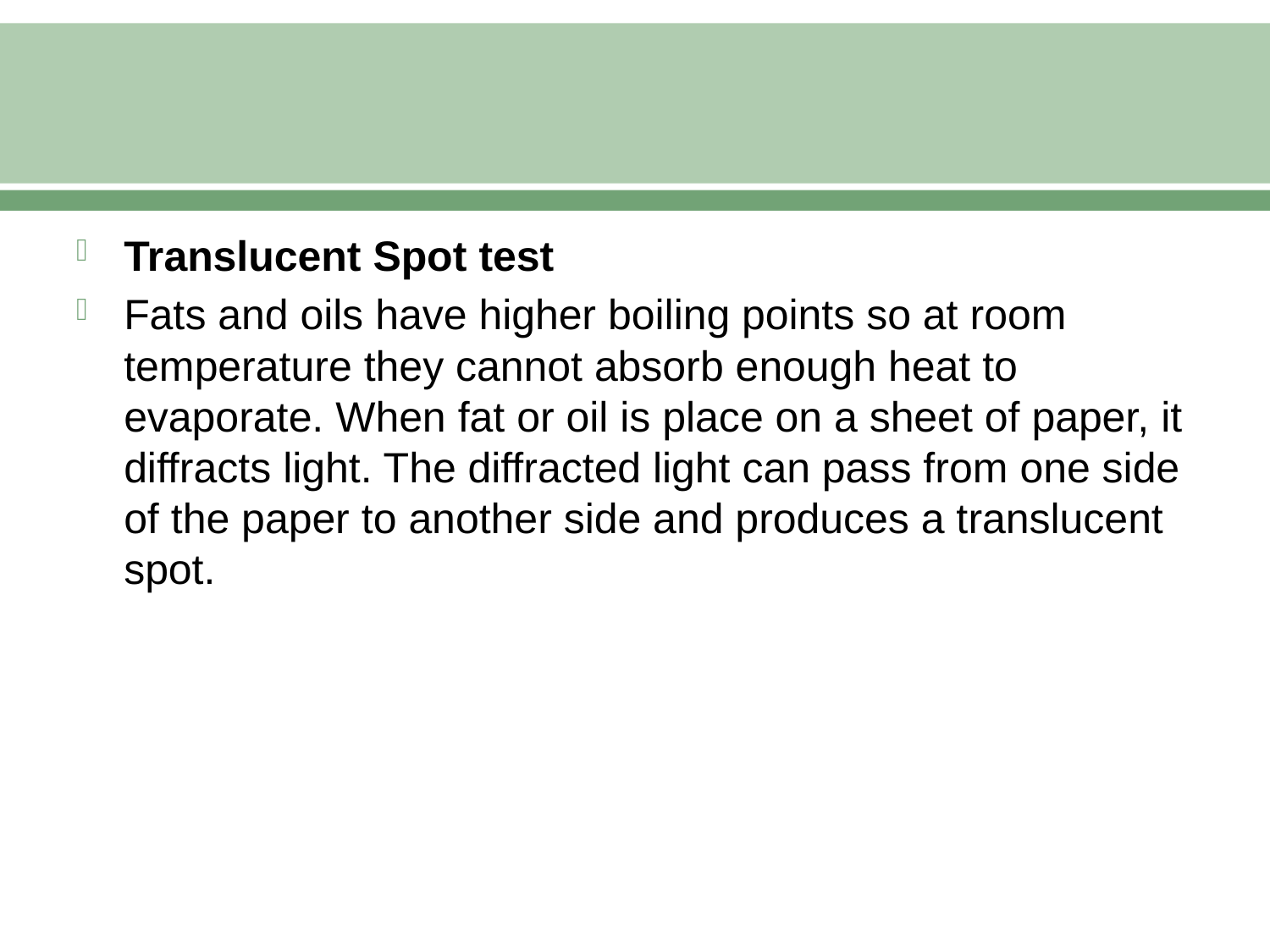

#
Translucent Spot test
Fats and oils have higher boiling points so at room temperature they cannot absorb enough heat to evaporate. When fat or oil is place on a sheet of paper, it diffracts light. The diffracted light can pass from one side of the paper to another side and produces a translucent spot.